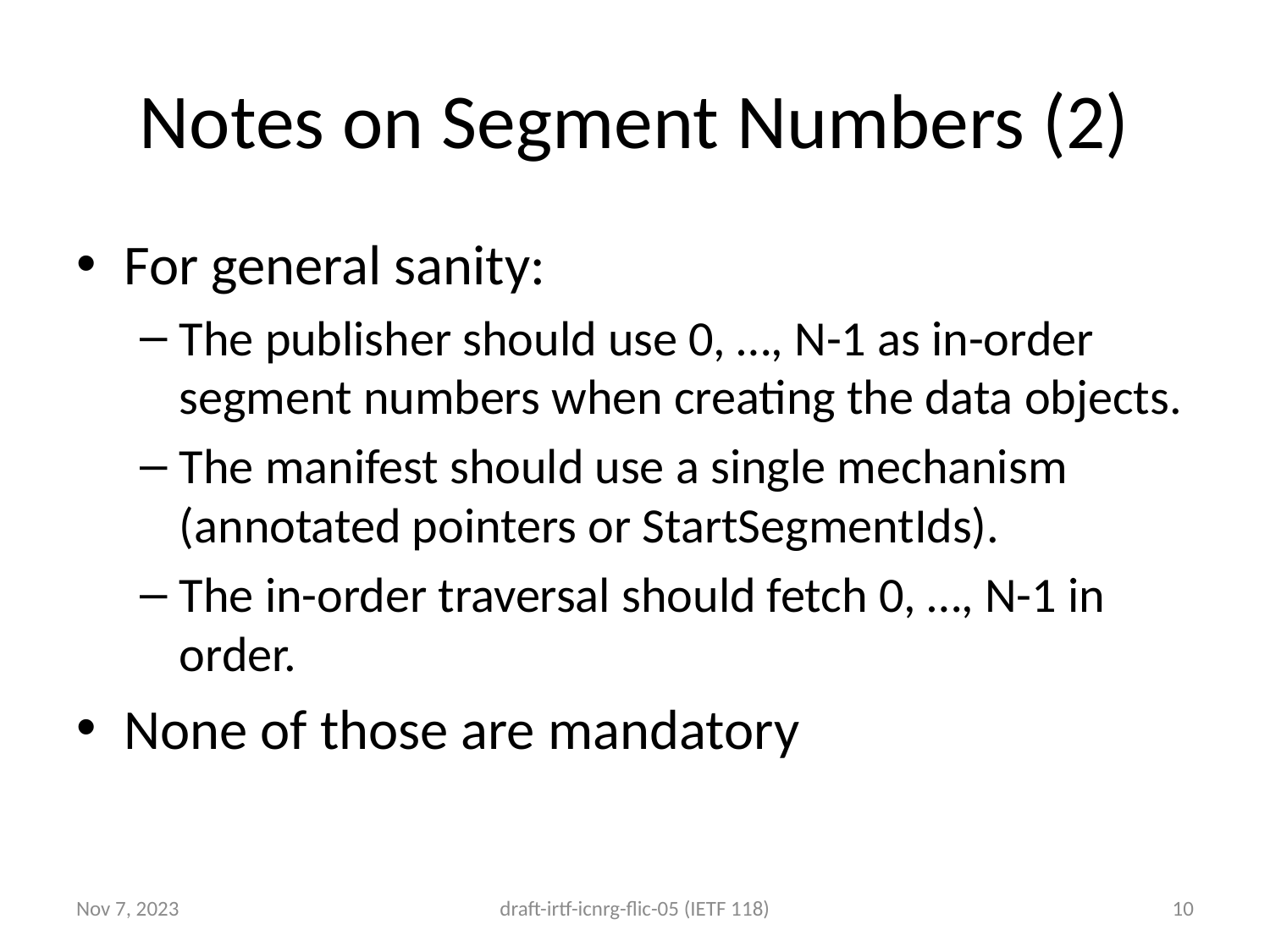

# Notes on Segment Numbers (2)
For general sanity:
The publisher should use 0, …, N-1 as in-order segment numbers when creating the data objects.
The manifest should use a single mechanism (annotated pointers or StartSegmentIds).
The in-order traversal should fetch 0, …, N-1 in order.
None of those are mandatory
Nov 7, 2023
draft-irtf-icnrg-flic-05 (IETF 118)
10